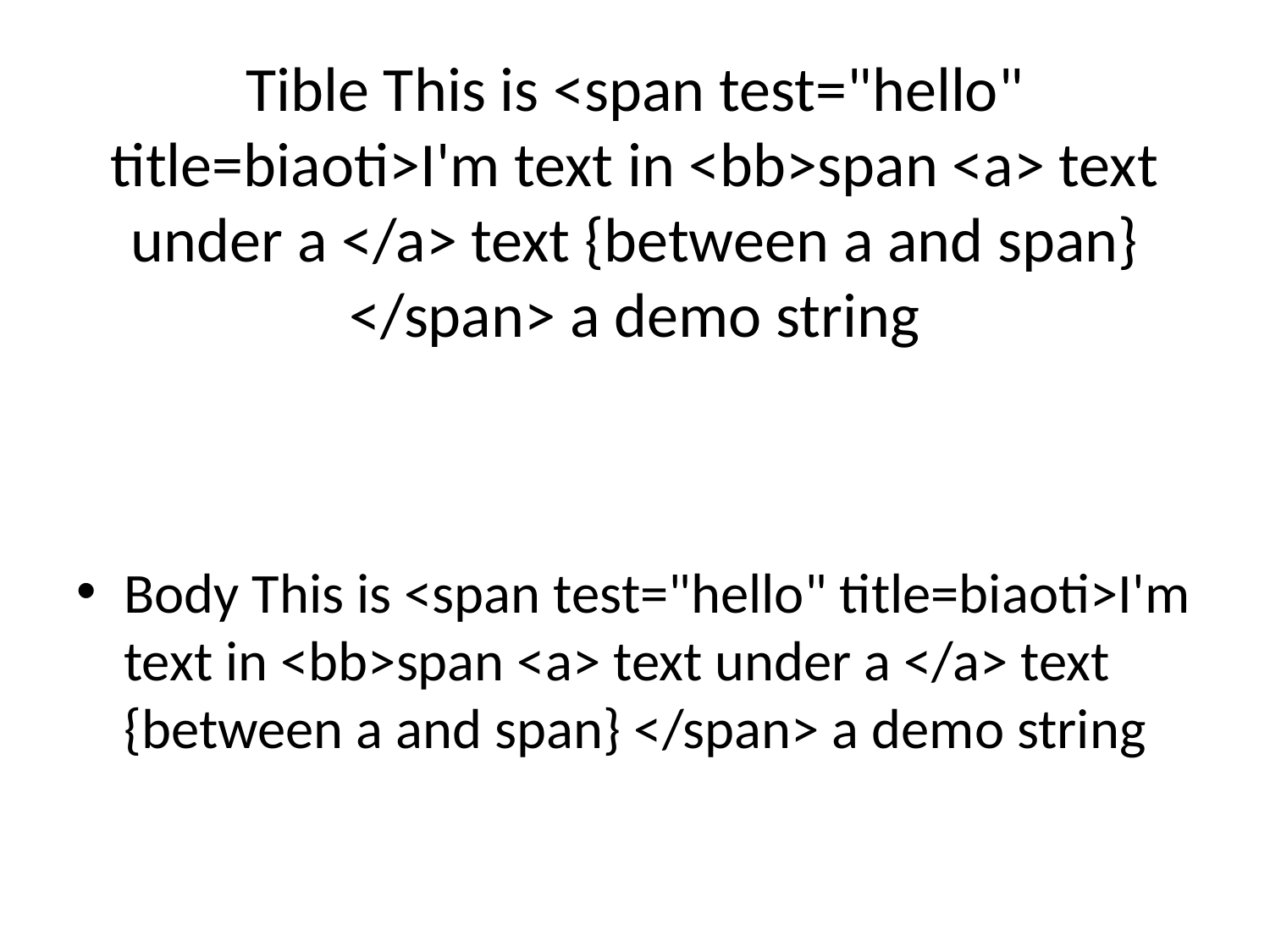

# Tible This is <span test="hello" title=biaoti>I'm text in <bb>span <a> text under a </a> text {between a and span} </span> a demo string
Body This is <span test="hello" title=biaoti>I'm text in <bb>span <a> text under a </a> text {between a and span} </span> a demo string